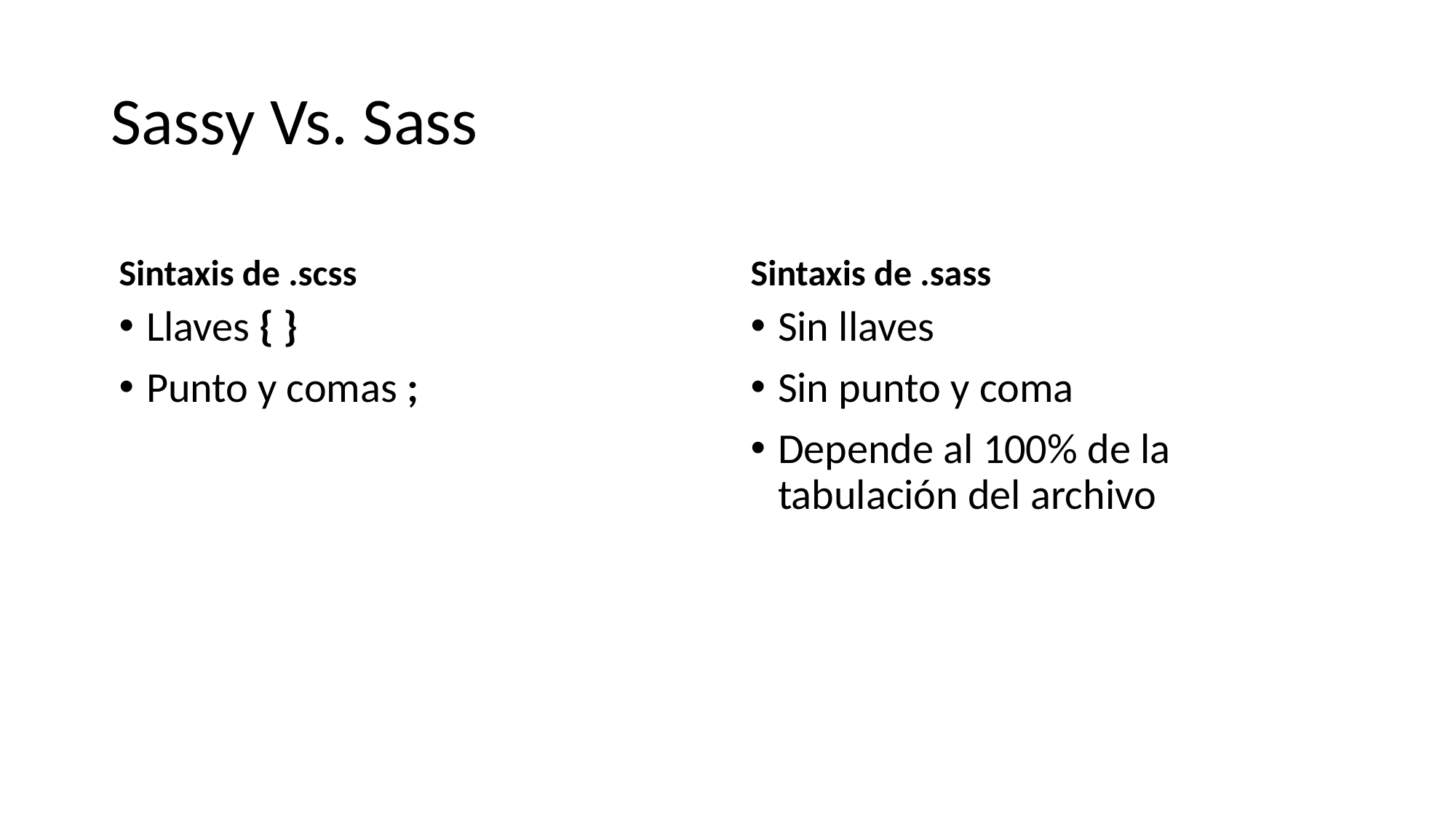

# Sassy Vs. Sass
Sintaxis de .scss
Sintaxis de .sass
Llaves { }
Punto y comas ;
Sin llaves
Sin punto y coma
Depende al 100% de la tabulación del archivo